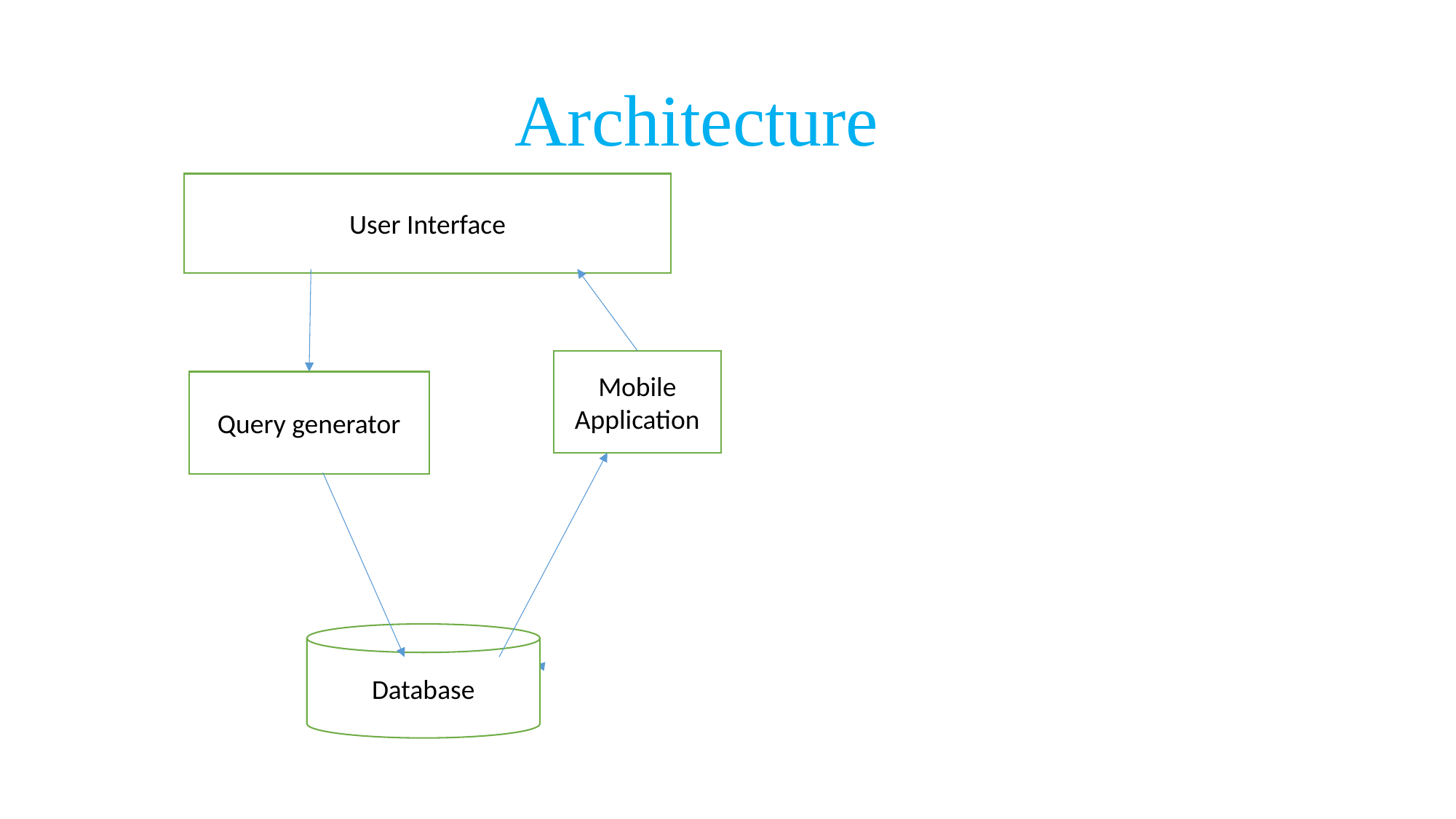

# Architecture
User Interface
Mobile Application
Query generator
Database